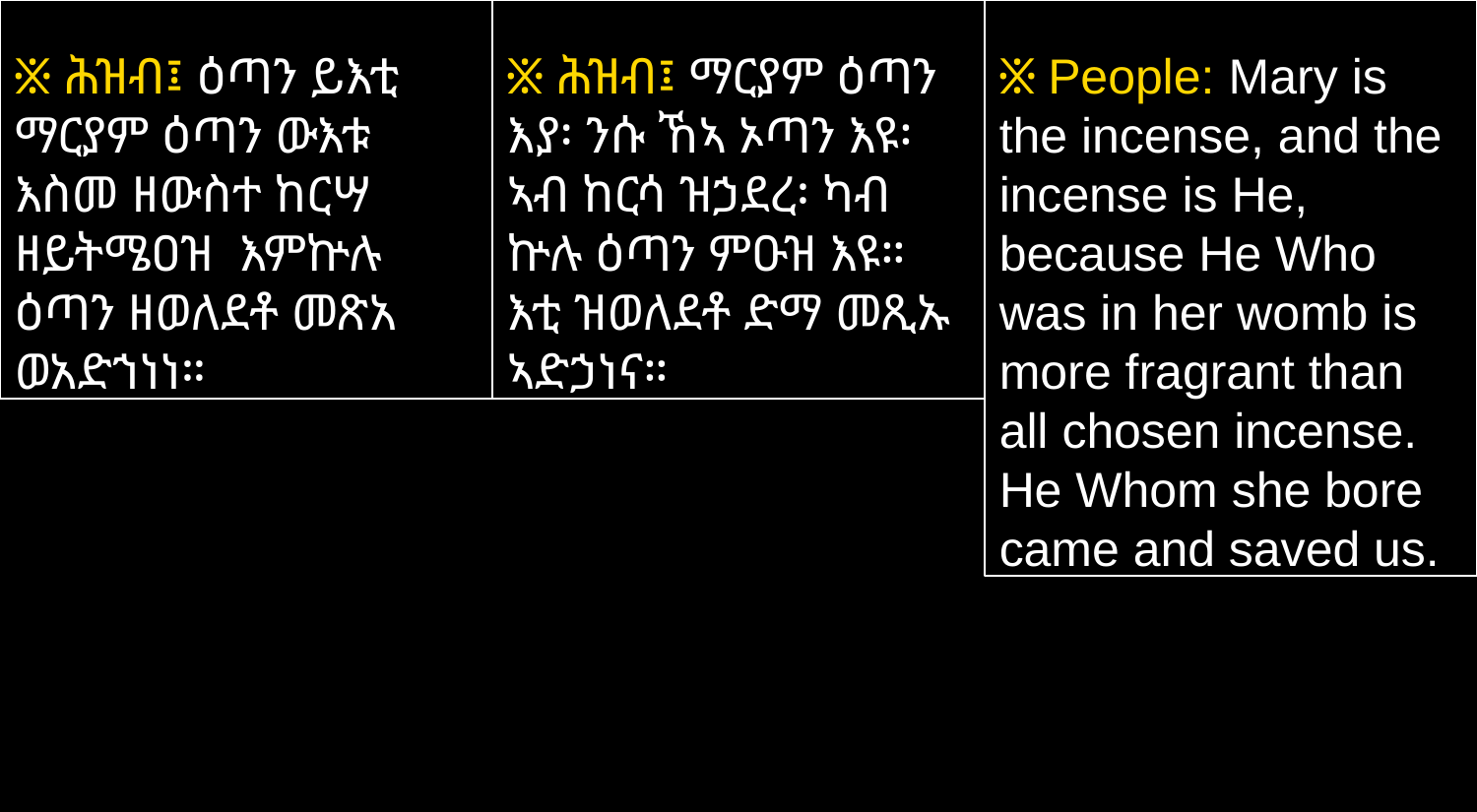

፠ ሕዝብ፤ ዕጣን ይእቲ ማርያም ዕጣን ውእቱ እስመ ዘውስተ ከርሣ ዘይትሜዐዝ  እምኵሉ ዕጣን ዘወለደቶ መጽአ ወአድኀነነ።

፠ ሕዝብ፤ ማርያም ዕጣን እያ፡ ንሱ ኸኣ ኦጣን እዩ፡ ኣብ ከርሳ ዝኃደረ፡ ካብ ኵሉ ዕጣን ምዑዝ እዩ። እቲ ዝወለደቶ ድማ መጺኡ ኣድኃነና።

፠ People: Mary is the incense, and the incense is He, because He Who was in her womb is more fragrant than all chosen incense. He Whom she bore came and saved us.